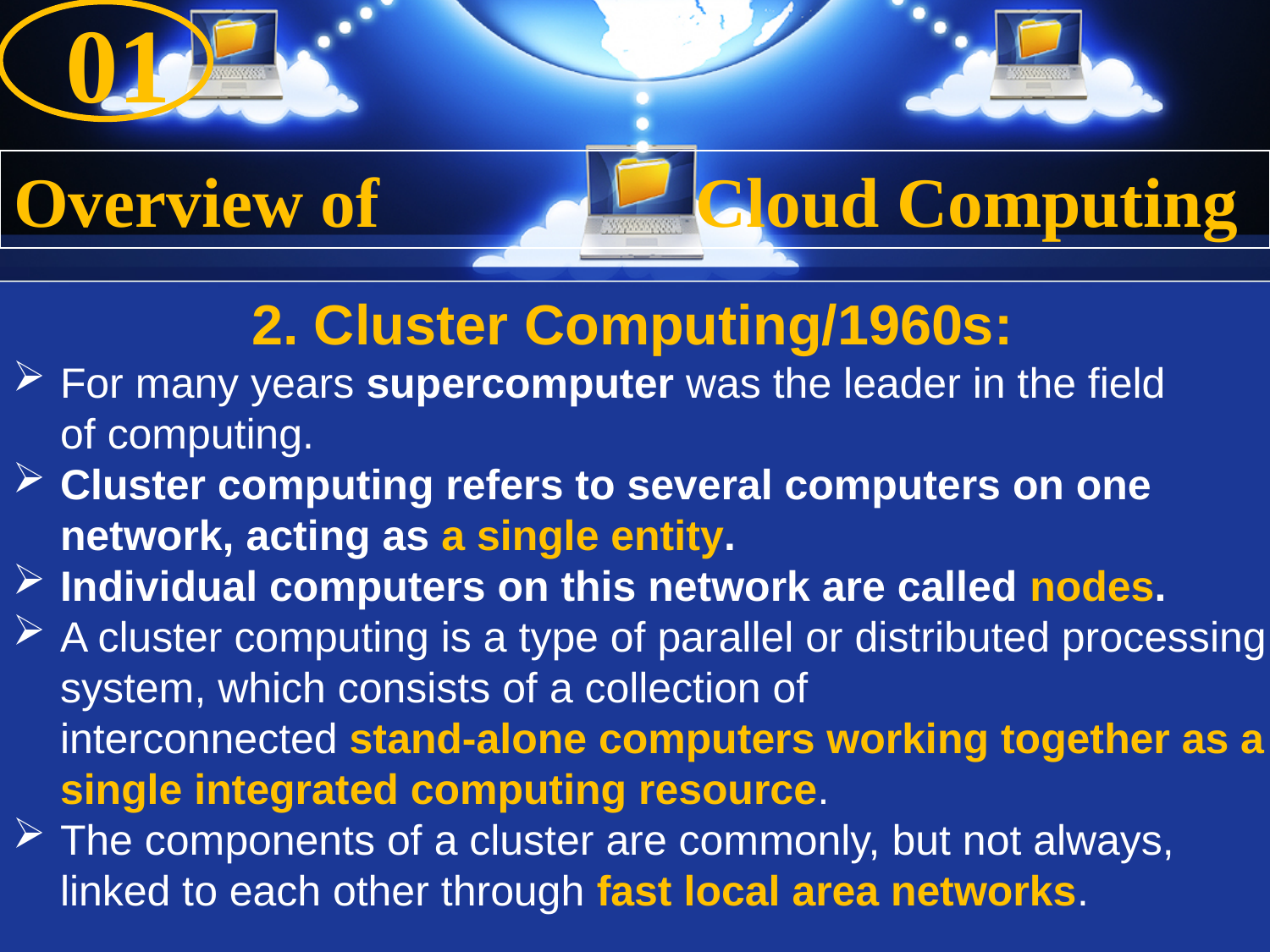

01

#
Overview of                  Cloud Computing
2. Cluster Computing/1960s:
For many years supercomputer was the leader in the field
of computing.
Cluster computing refers to several computers on one network, acting as a single entity.
Individual computers on this network are called nodes.
A cluster computing is a type of parallel or distributed processing system, which consists of a collection of
interconnected stand-alone computers working together as a
single integrated computing resource.
The components of a cluster are commonly, but not always, linked to each other through fast local area networks.